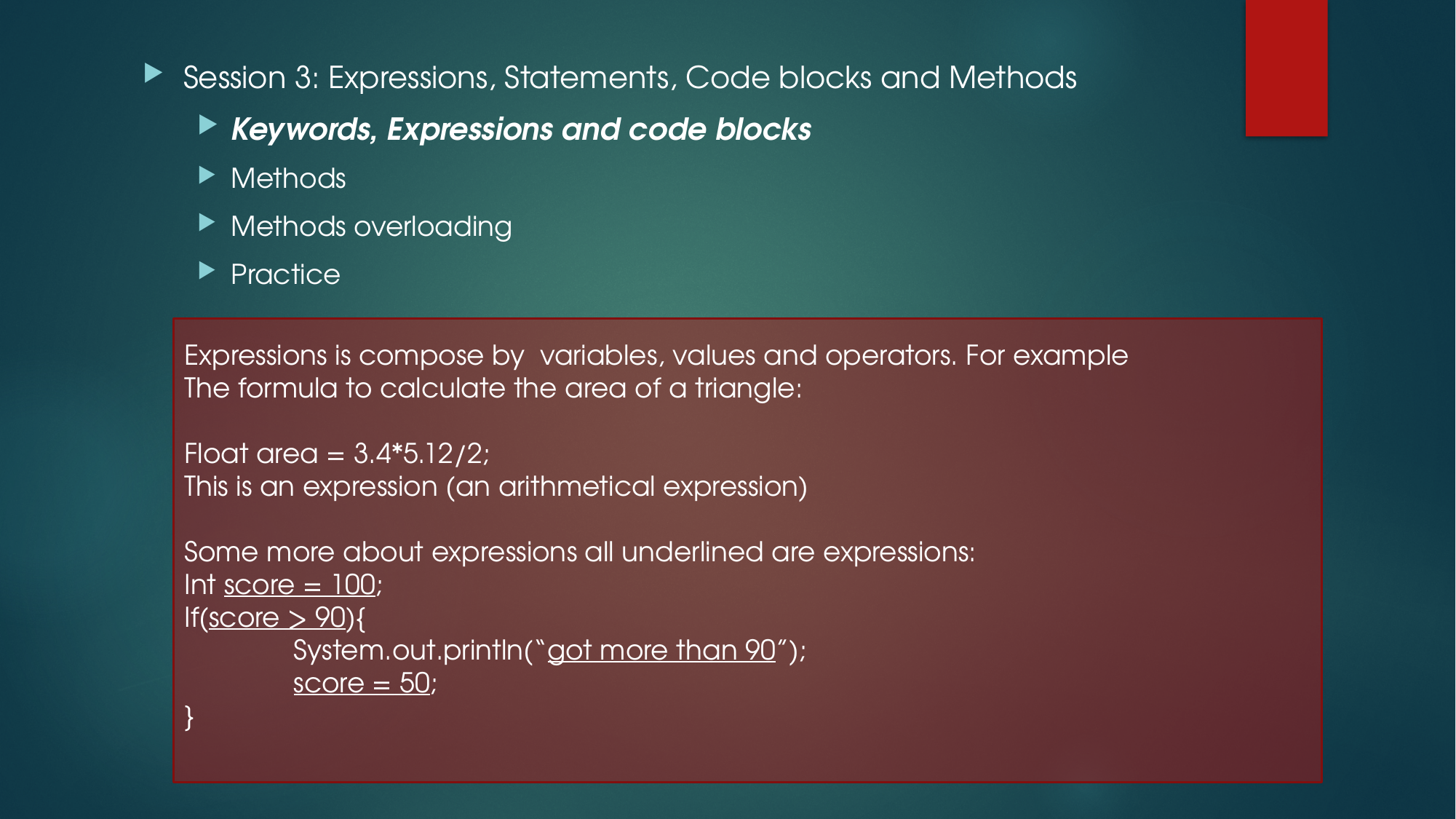

Session 3: Expressions, Statements, Code blocks and Methods
Keywords, Expressions and code blocks
Methods
Methods overloading
Practice

Expressions is compose by  variables, values and operators. For example
The formula to calculate the area of a triangle:

Float area = 3.4*5.12/2;
This is an expression (an arithmetical expression)

Some more about expressions all underlined are expressions:
Int score = 100;
If(score > 90){
	System.out.println(“got more than 90”);
	score = 50;
}